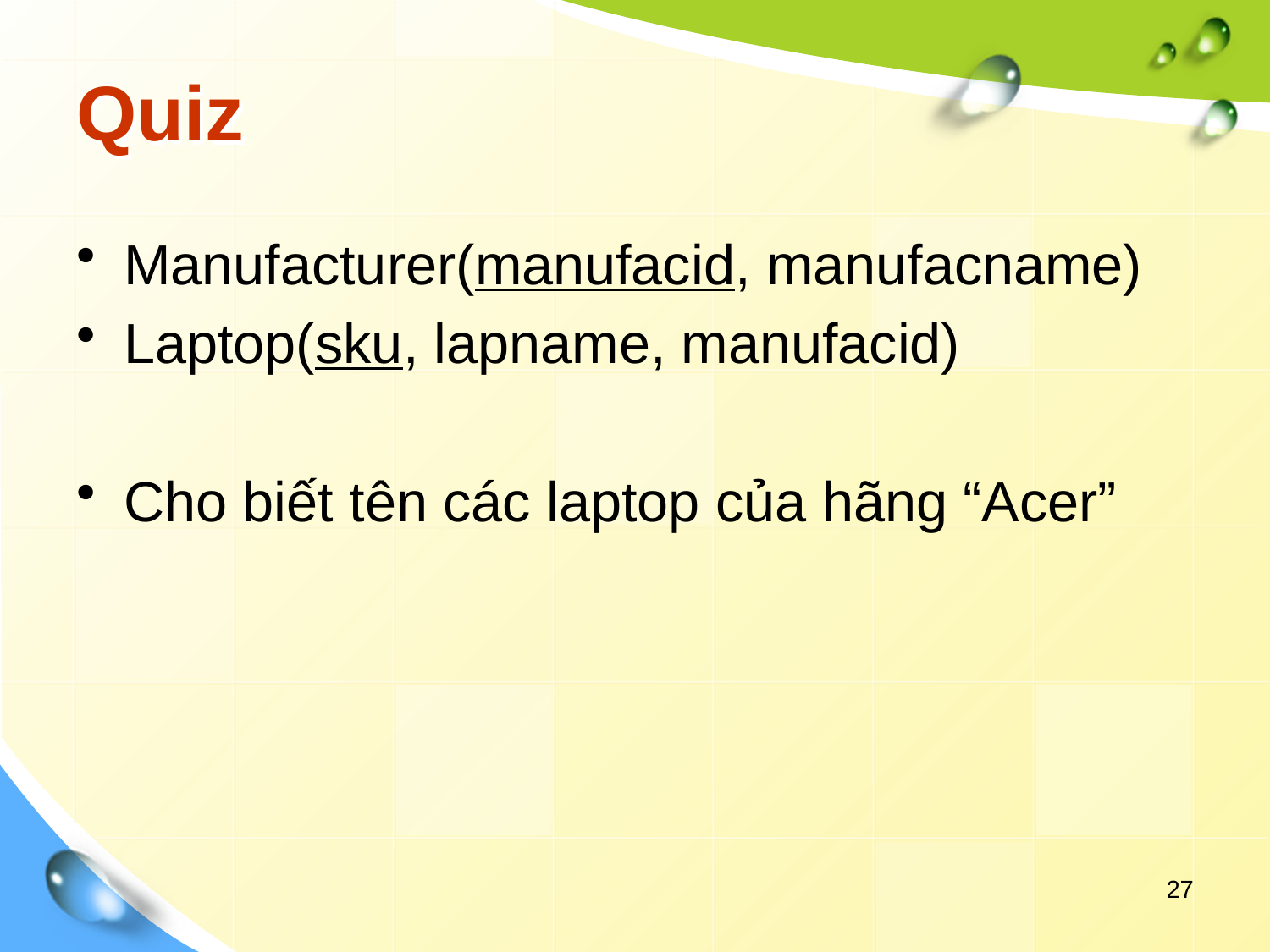

# Quiz
Manufacturer(manufacid, manufacname)
Laptop(sku, lapname, manufacid)

Cho biết tên các laptop của hãng “Acer”
27